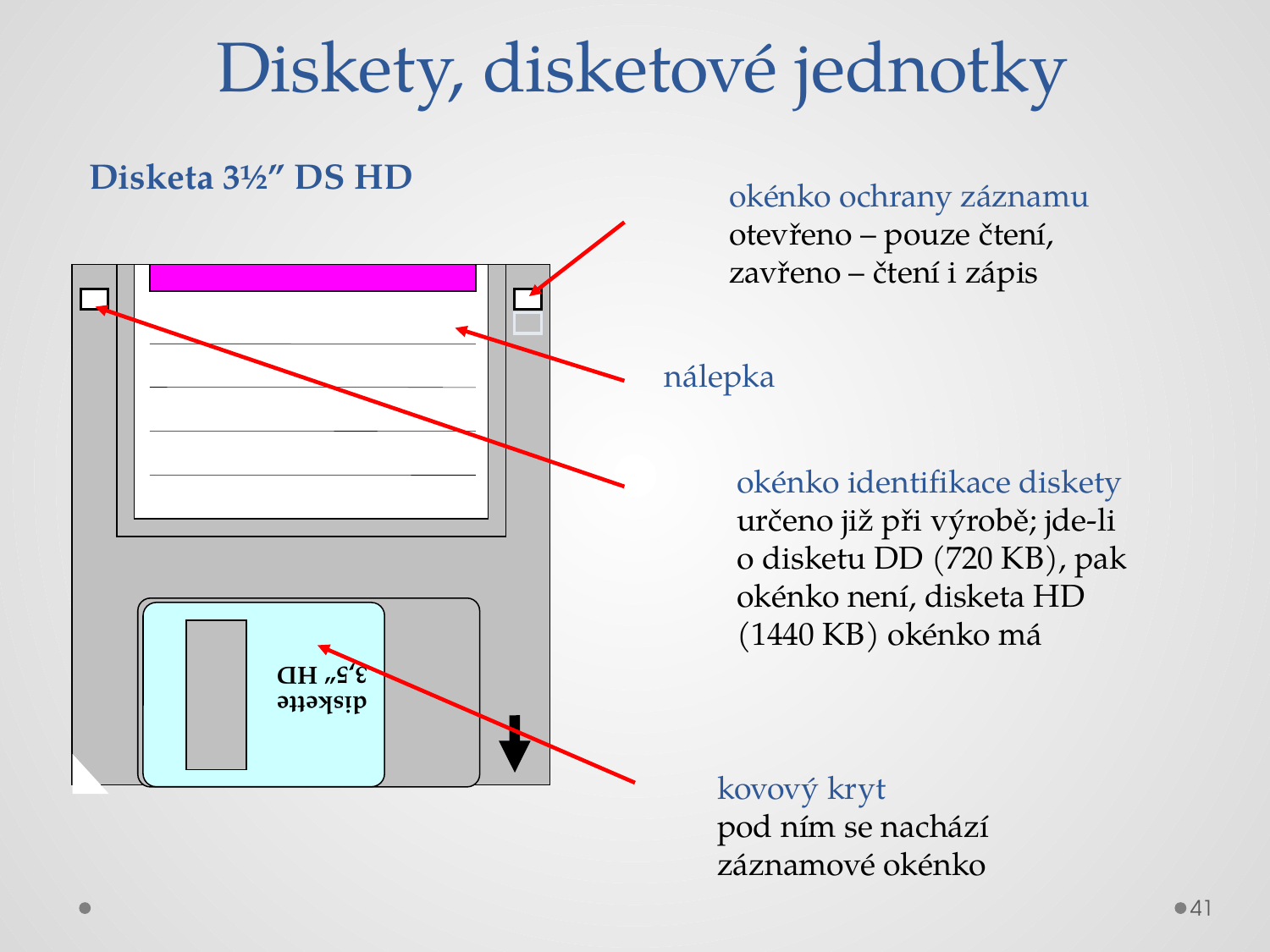

Diskety, disketové jednotky
Disketa 3½” DS HD
okénko ochrany záznamu
otevřeno – pouze čtení,
zavřeno – čtení i zápis

diskette
 3,5“ HD

nálepka
okénko identifikace diskety
určeno již při výrobě; jde-li
o disketu DD (720 KB), pak
okénko není, disketa HD
(1440 KB) okénko má

kovový kryt
pod ním se nachází
záznamové okénko
41